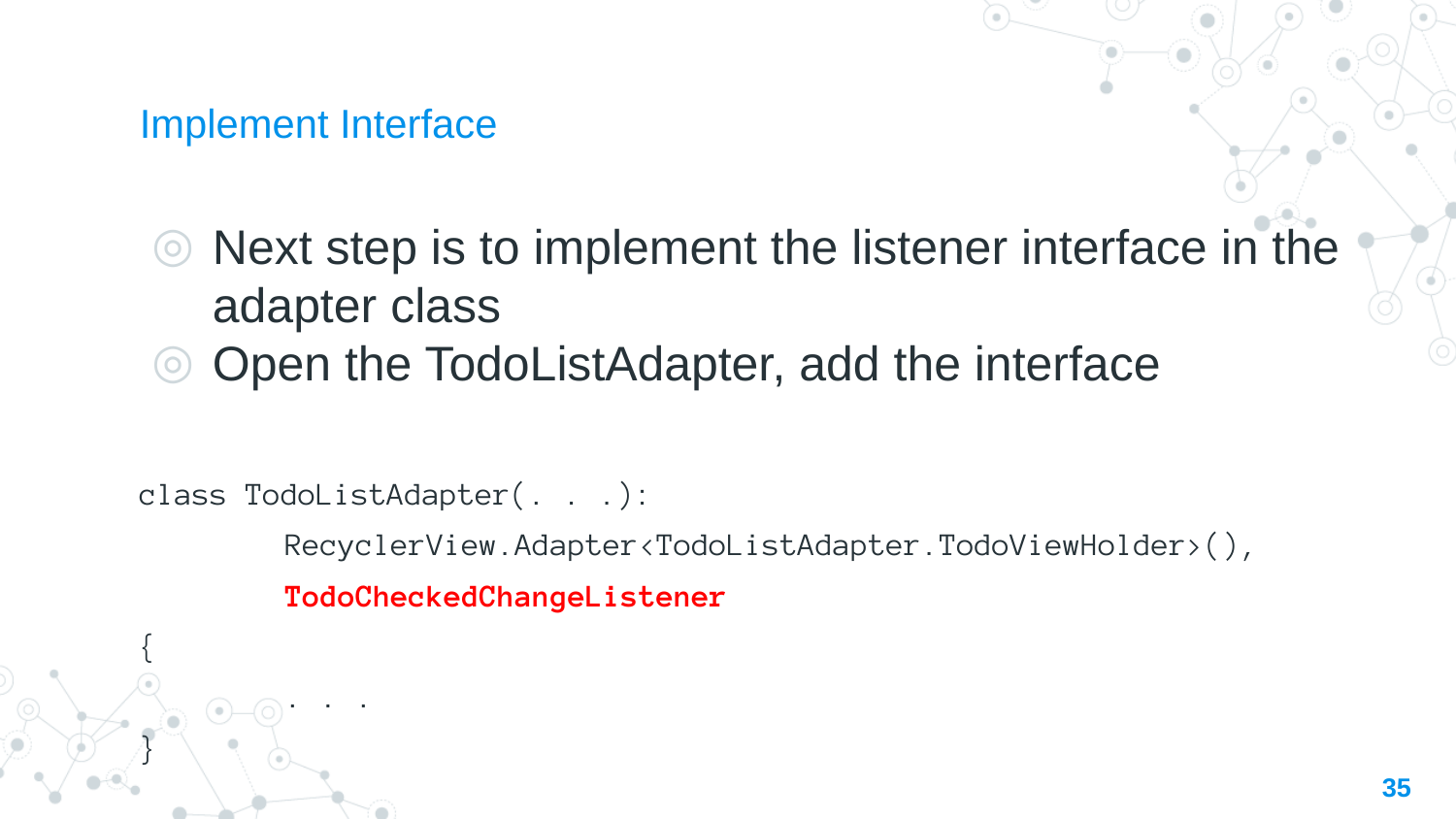

# Implement Interface
Next step is to implement the listener interface in the adapter class
Open the TodoListAdapter, add the interface

class TodoListAdapter(. . .):
RecyclerView.Adapter<TodoListAdapter.TodoViewHolder>(),
TodoCheckedChangeListener
{
. . .
}
35